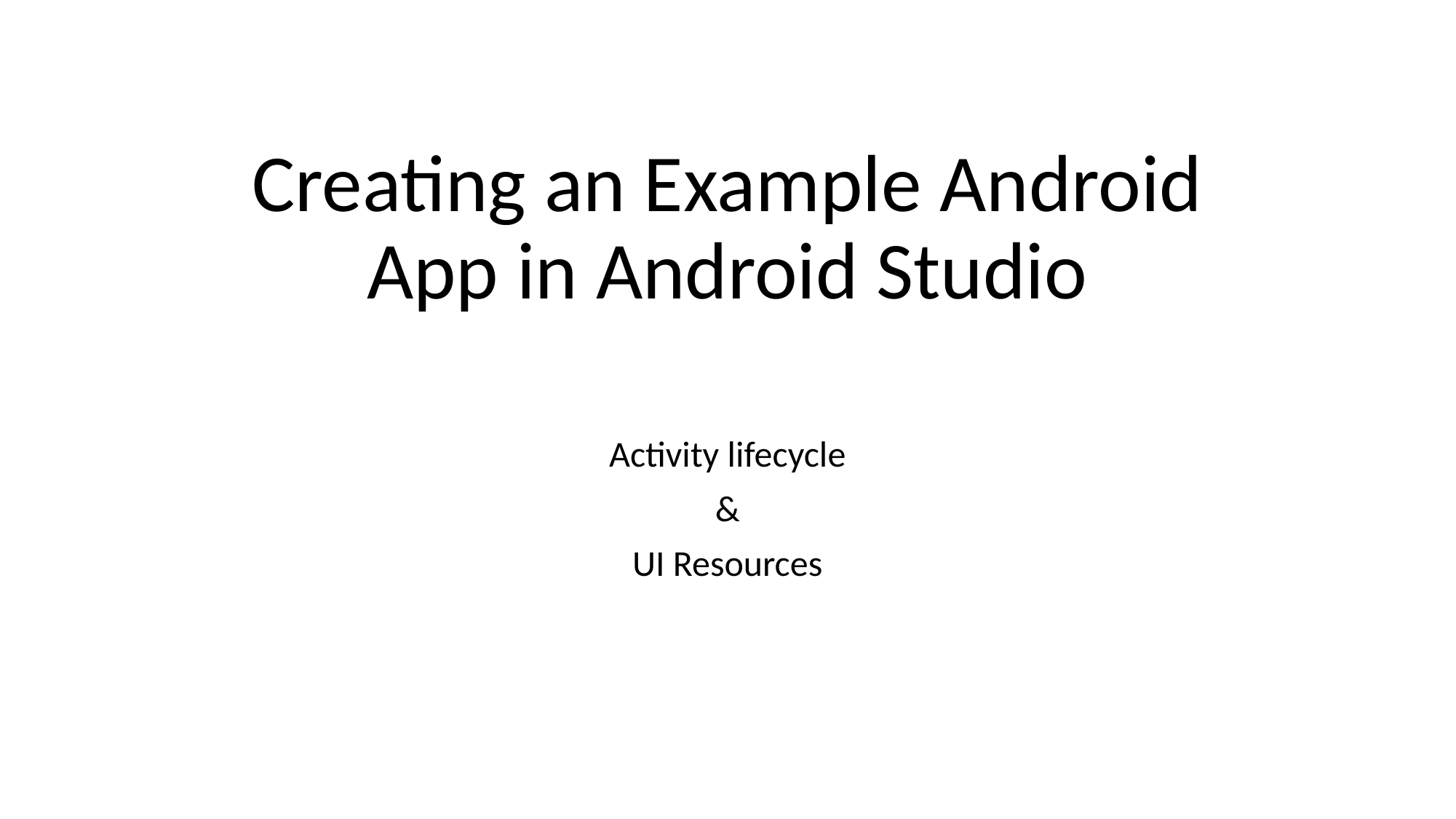

# Creating an Example Android App in Android Studio
Activity lifecycle
&
UI Resources